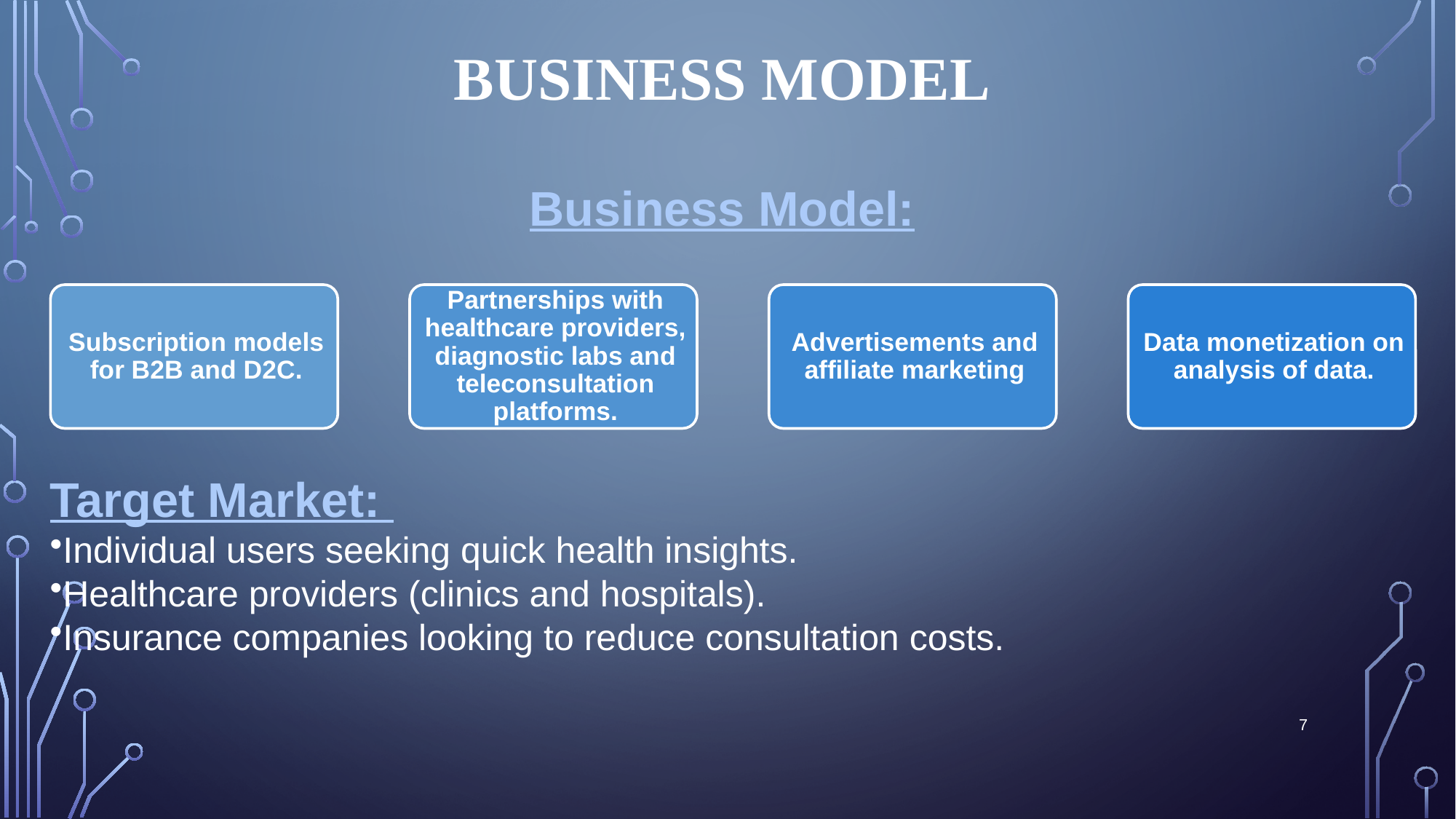

BUSINESS MODEL

Business Model:

Target Market:
Individual users seeking quick health insights.
Healthcare providers (clinics and hospitals).
Insurance companies looking to reduce consultation costs.

Subscription models for B2B and D2C.
Partnerships with healthcare providers, diagnostic labs and teleconsultation platforms.
Advertisements and affiliate marketing
Data monetization on analysis of data.
7